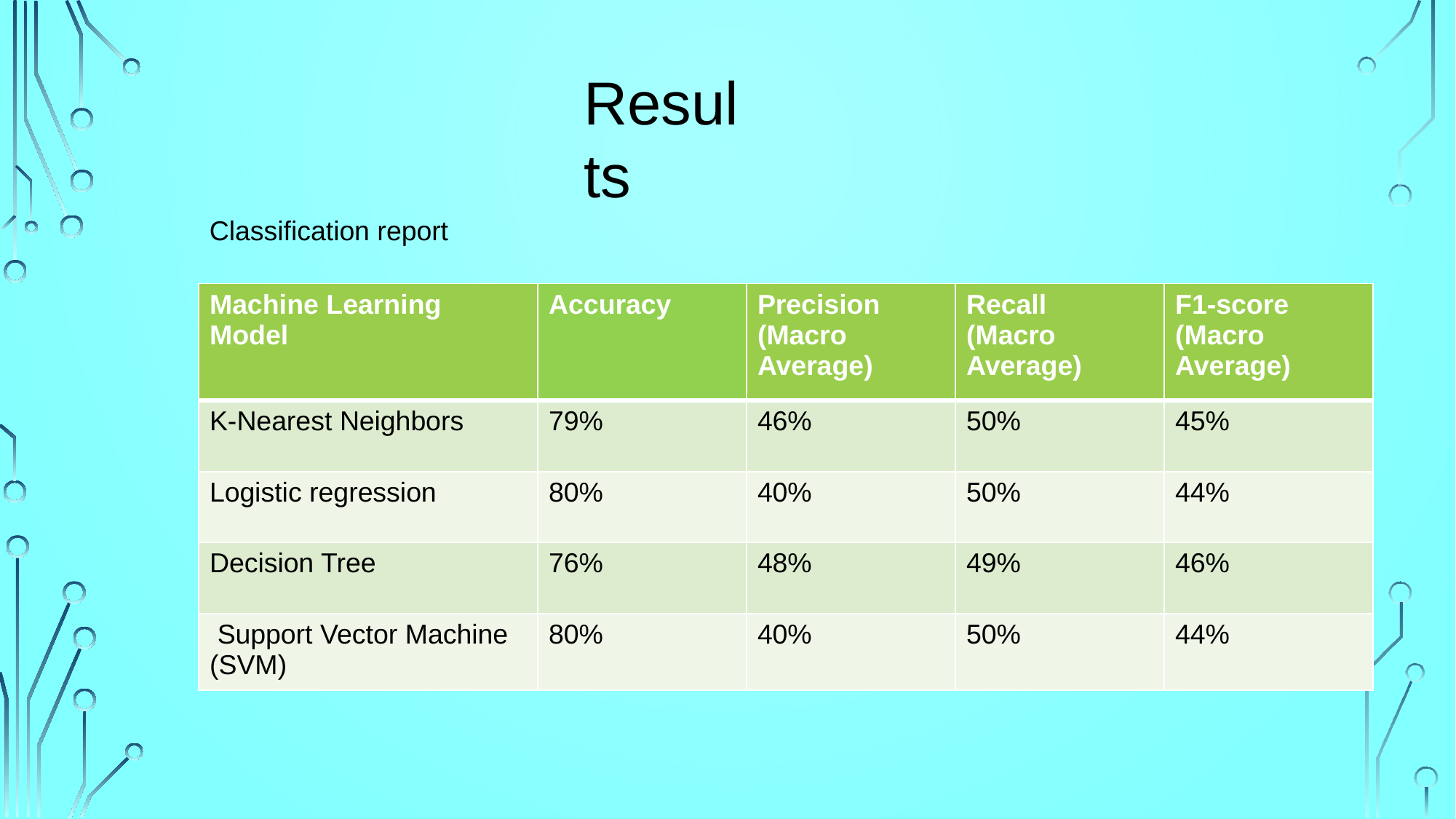

Results
Classification report
| Machine Learning Model | Accuracy | Precision (Macro Average) | Recall (Macro Average) | F1-score (Macro Average) |
| --- | --- | --- | --- | --- |
| K-Nearest Neighbors | 79% | 46% | 50% | 45% |
| Logistic regression | 80% | 40% | 50% | 44% |
| Decision Tree | 76% | 48% | 49% | 46% |
| Support Vector Machine (SVM) | 80% | 40% | 50% | 44% |